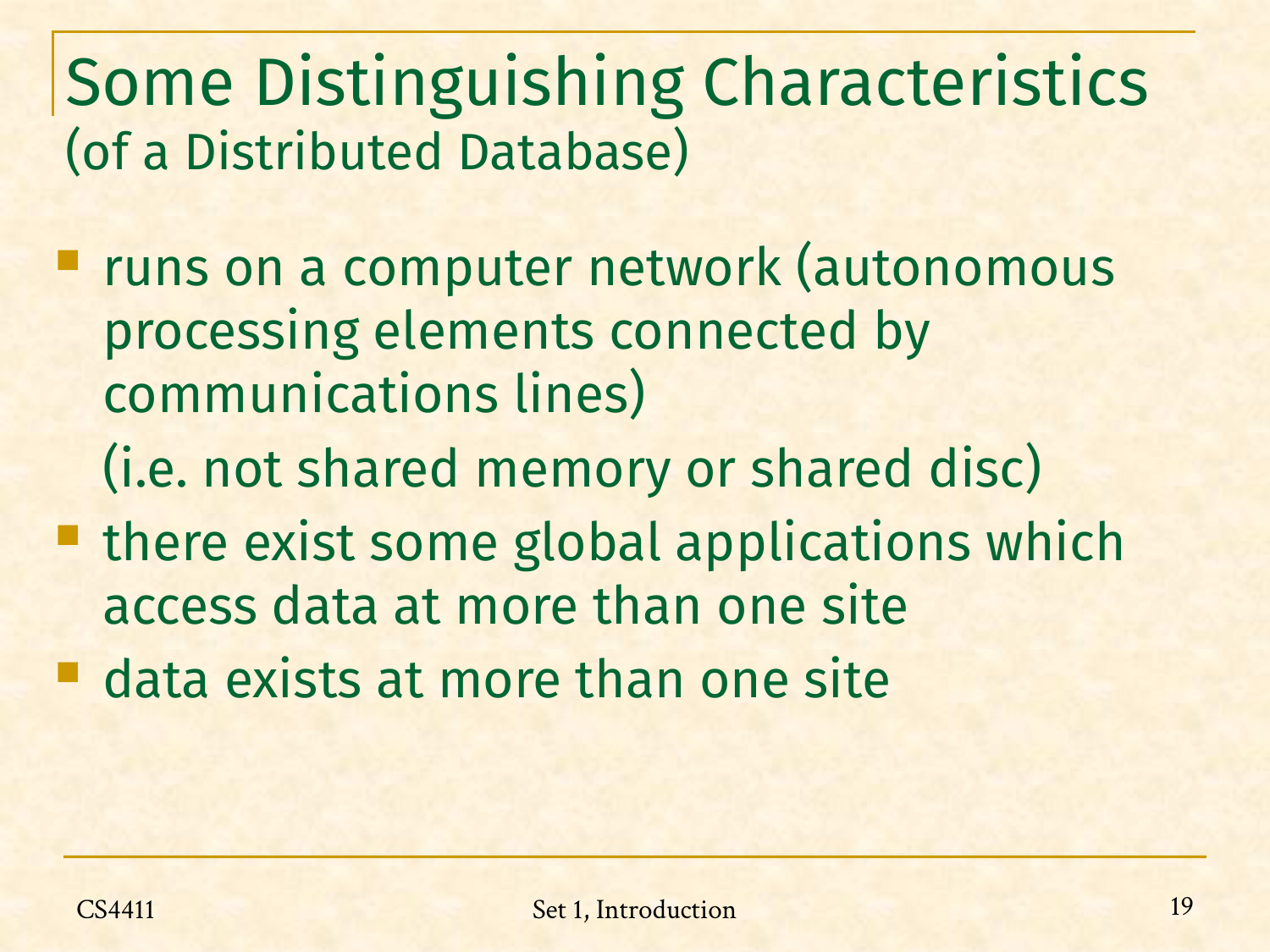

# Some Distinguishing Characteristics (of a Distributed Database)
runs on a computer network (autonomous processing elements connected by communications lines)
	(i.e. not shared memory or shared disc)
there exist some global applications which access data at more than one site
data exists at more than one site
CS4411
19
Set 1, Introduction